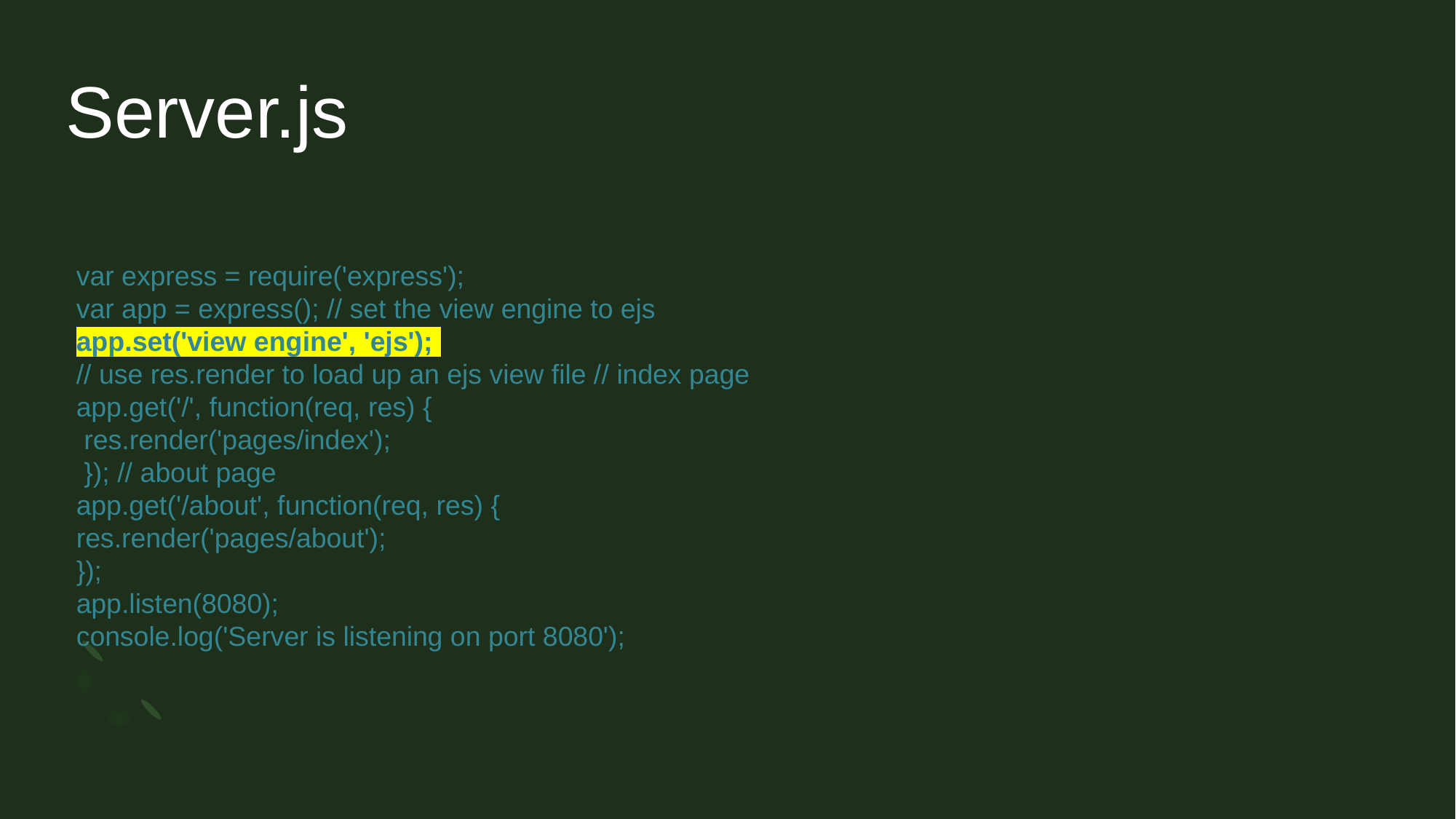

# Server.js
var express = require('express');
var app = express(); // set the view engine to ejs app.set('view engine', 'ejs');
// use res.render to load up an ejs view file // index page app.get('/', function(req, res) {
 res.render('pages/index');
 }); // about page
app.get('/about', function(req, res) { res.render('pages/about');
});
app.listen(8080);
console.log('Server is listening on port 8080');